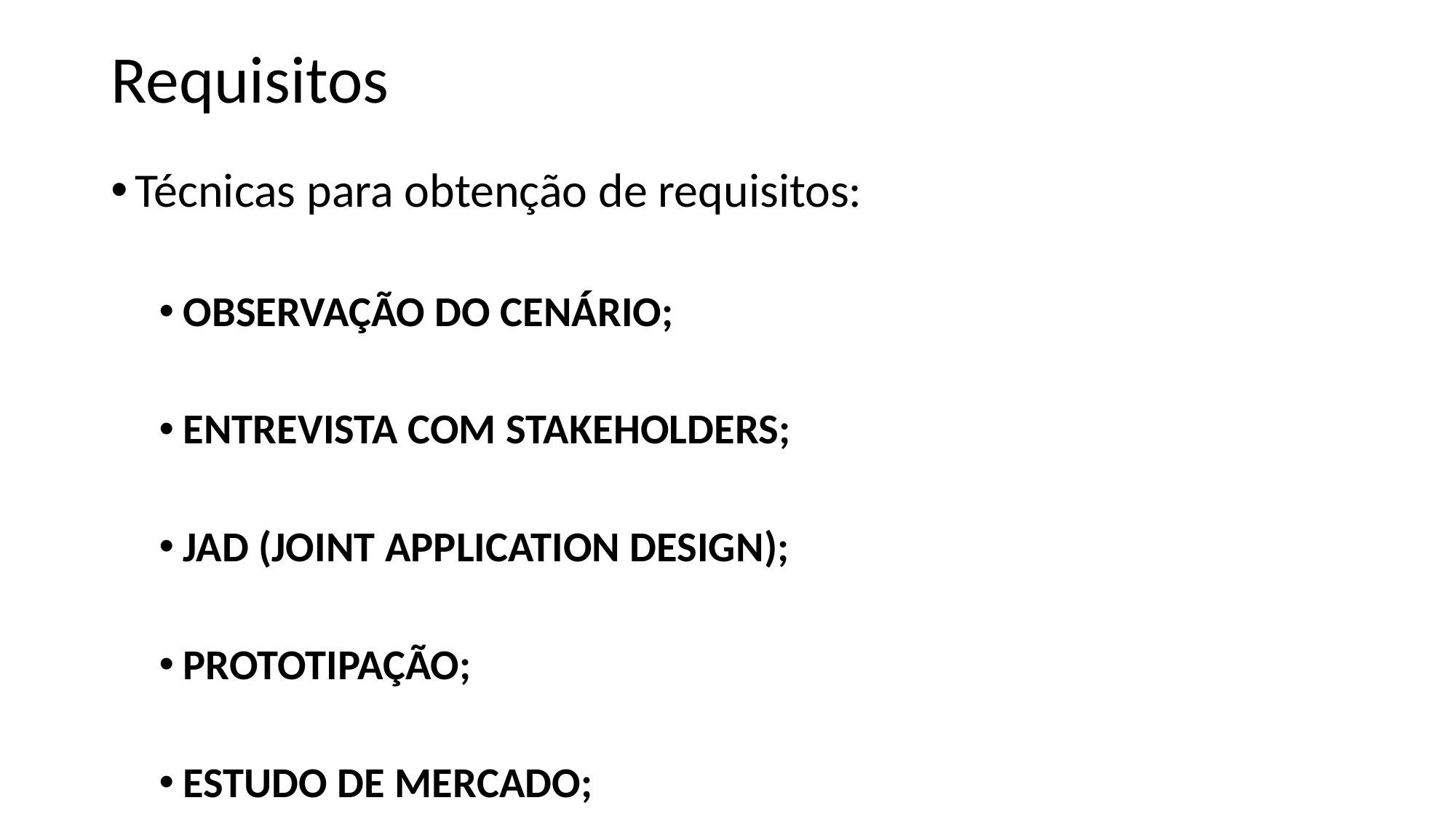

# Requisitos
Técnicas para obtenção de requisitos:

OBSERVAÇÃO DO CENÁRIO;

ENTREVISTA COM STAKEHOLDERS;

Jad (joint application design);

PROTOTIPAÇÃO;

ESTUDO DE MERCADO;